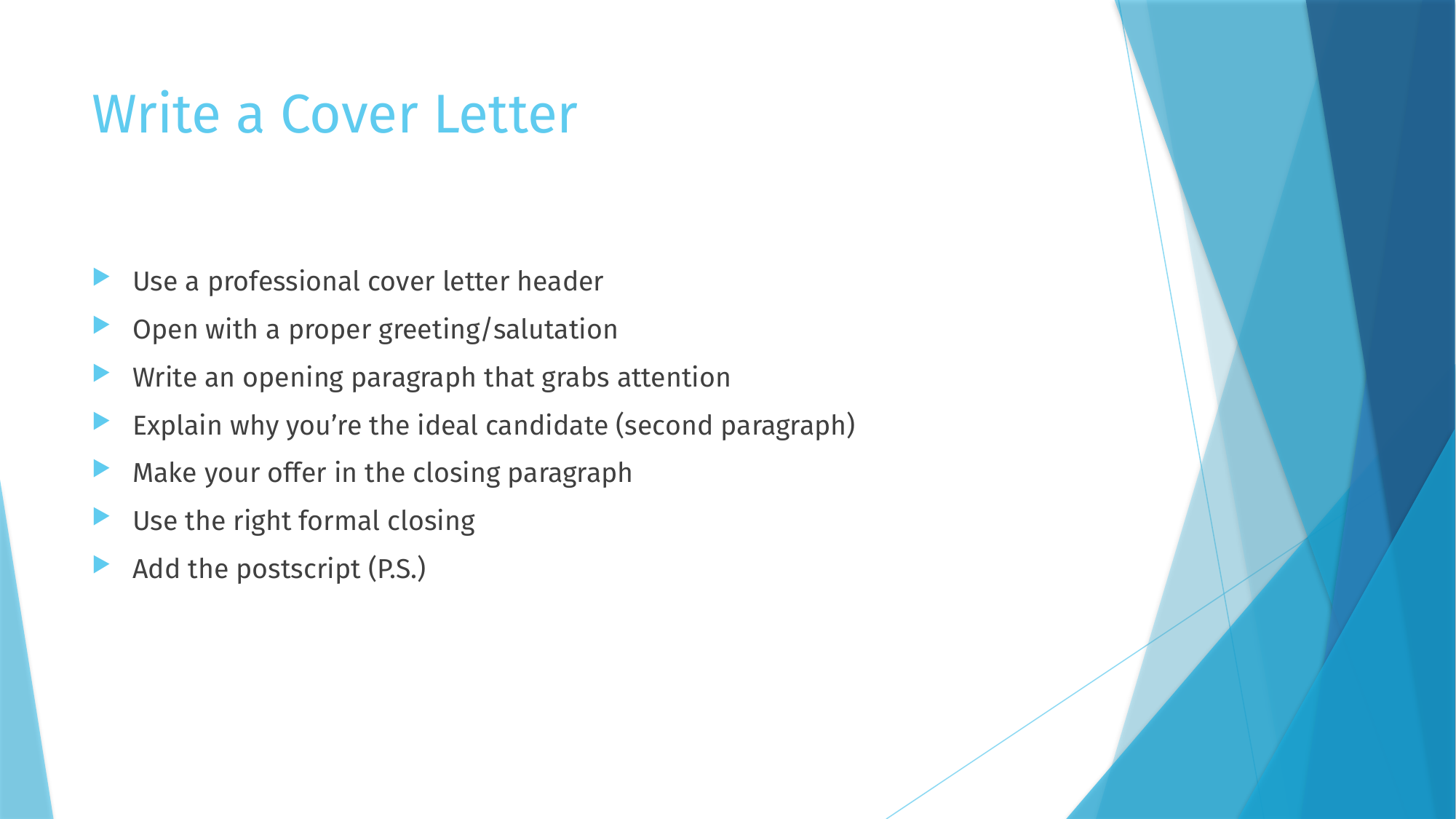

# Write a Cover Letter
Use a professional cover letter header
Open with a proper greeting/salutation
Write an opening paragraph that grabs attention
Explain why you’re the ideal candidate (second paragraph)
Make your offer in the closing paragraph
Use the right formal closing
Add the postscript (P.S.)